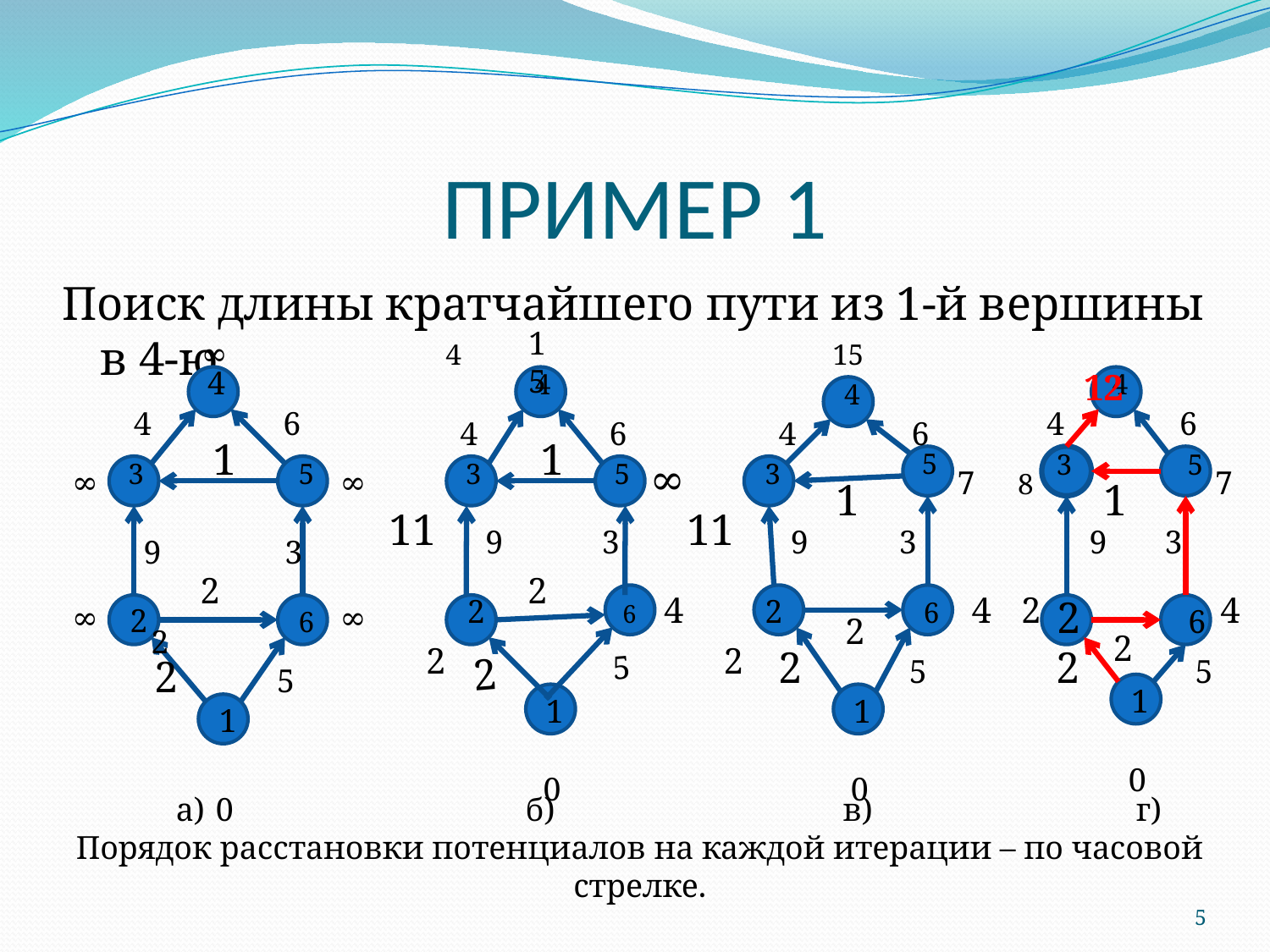

# ПРИМЕР 1
Поиск длины кратчайшего пути из 1-й вершины в 4-ю.
15

  12
∞
  4
  15
  4
  4
 4

 4

  4                6
  4              6
 4                6
  4              6
 1

 2
 1

 2
  1

 2
  1

 2
  3              5
  5
  3
 5
  11

    2
  3
  5
  ∞

    4
  11

    2
 3

  7

    4
   8

    2

  7

   4
∞

∞

∞

∞

    9           3
     9       3
  9               3
  9            3
 2
   6

 2

 6
   2             6

 2

 6

 2
    2              5
  2             5
  2              5
   2            5
   1
   0
   1
   0
   1
   0

   0

 1

               а)                                       б)                                   в)                                г)
Порядок расстановки потенциалов на каждой итерации – по часовой стрелке.
5